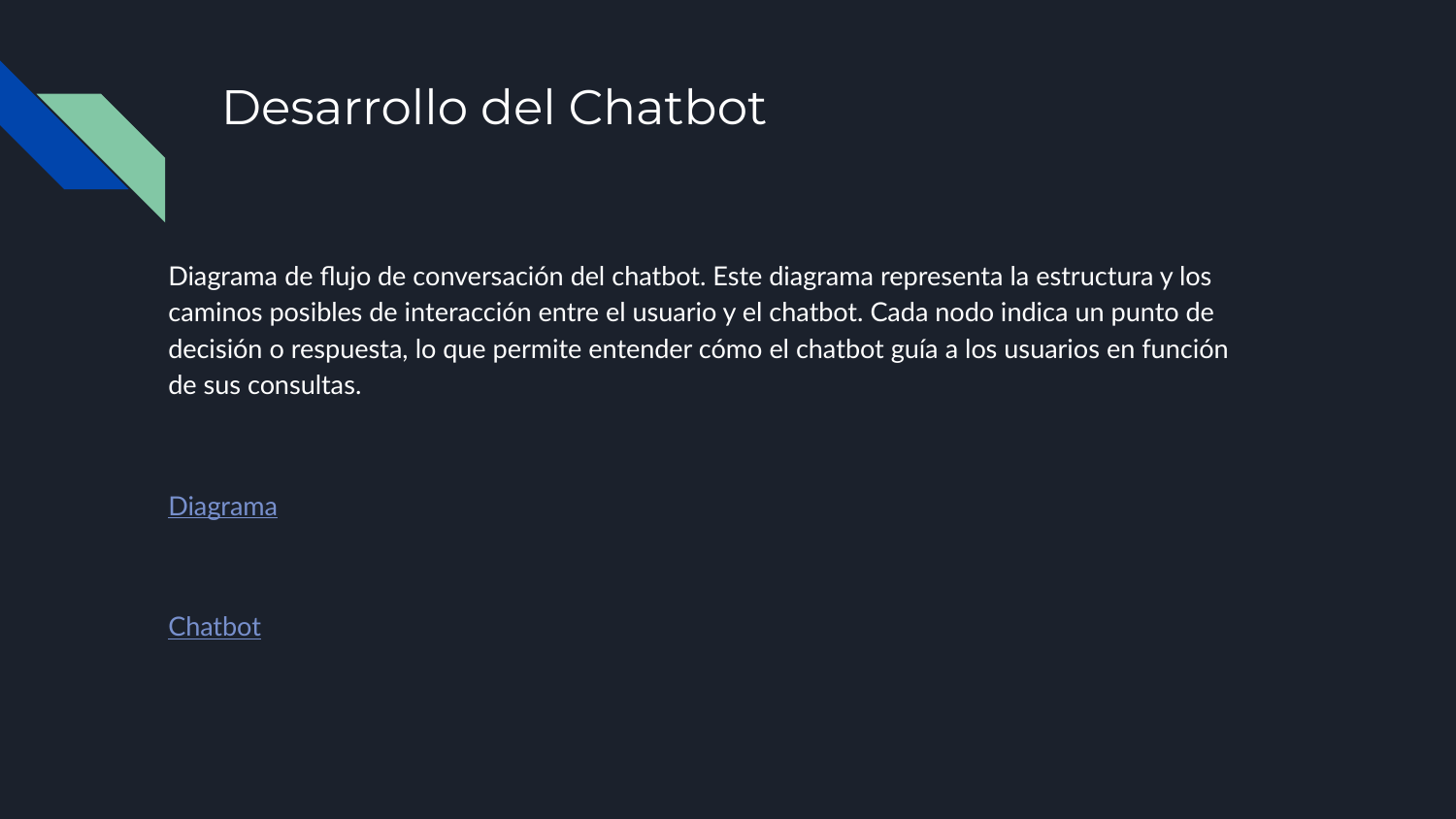

# Desarrollo del Chatbot
Diagrama de flujo de conversación del chatbot. Este diagrama representa la estructura y los caminos posibles de interacción entre el usuario y el chatbot. Cada nodo indica un punto de decisión o respuesta, lo que permite entender cómo el chatbot guía a los usuarios en función de sus consultas.

Diagrama

Chatbot